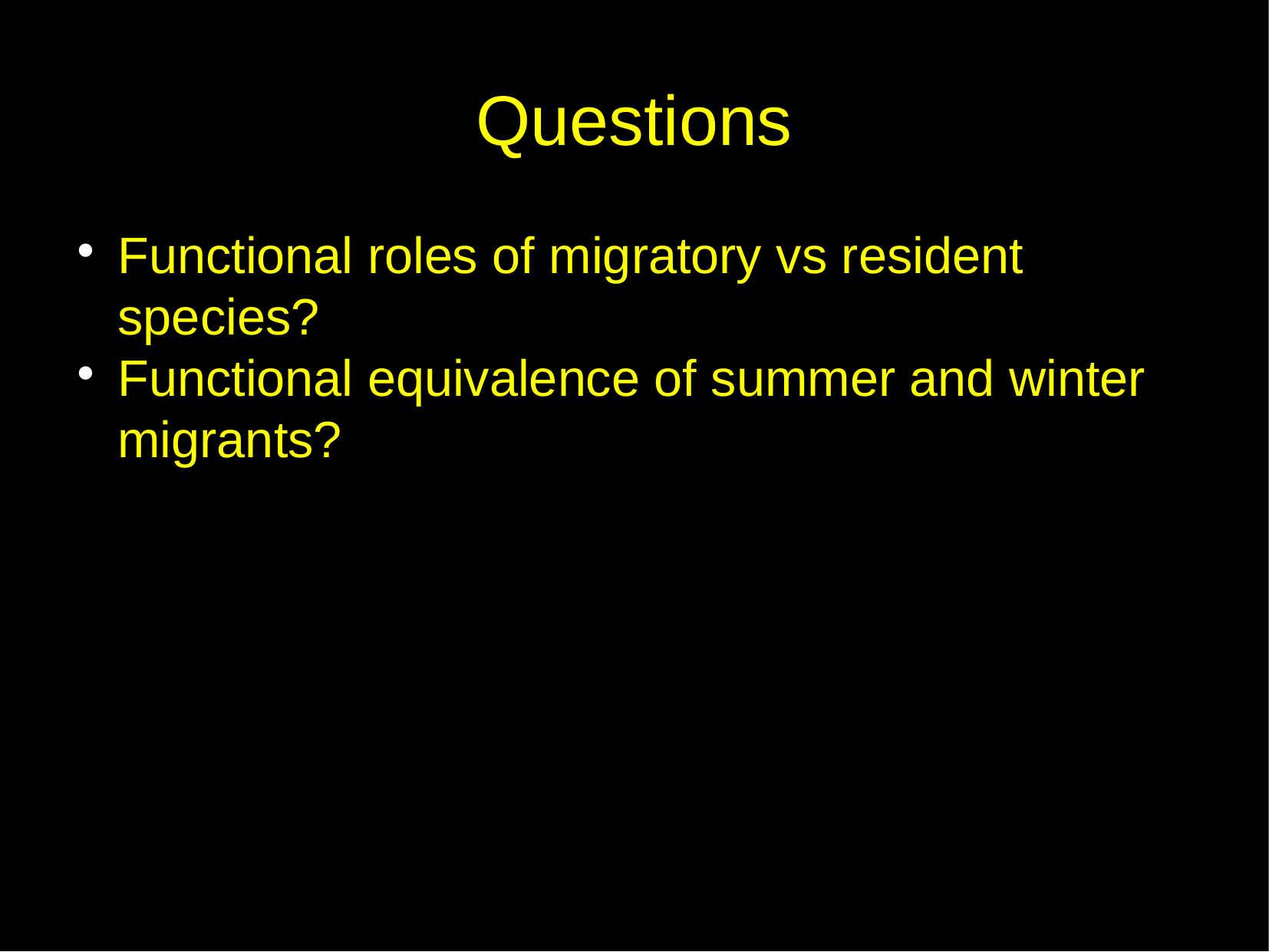

Questions
Functional roles of migratory vs resident species?
Functional equivalence of summer and winter migrants?